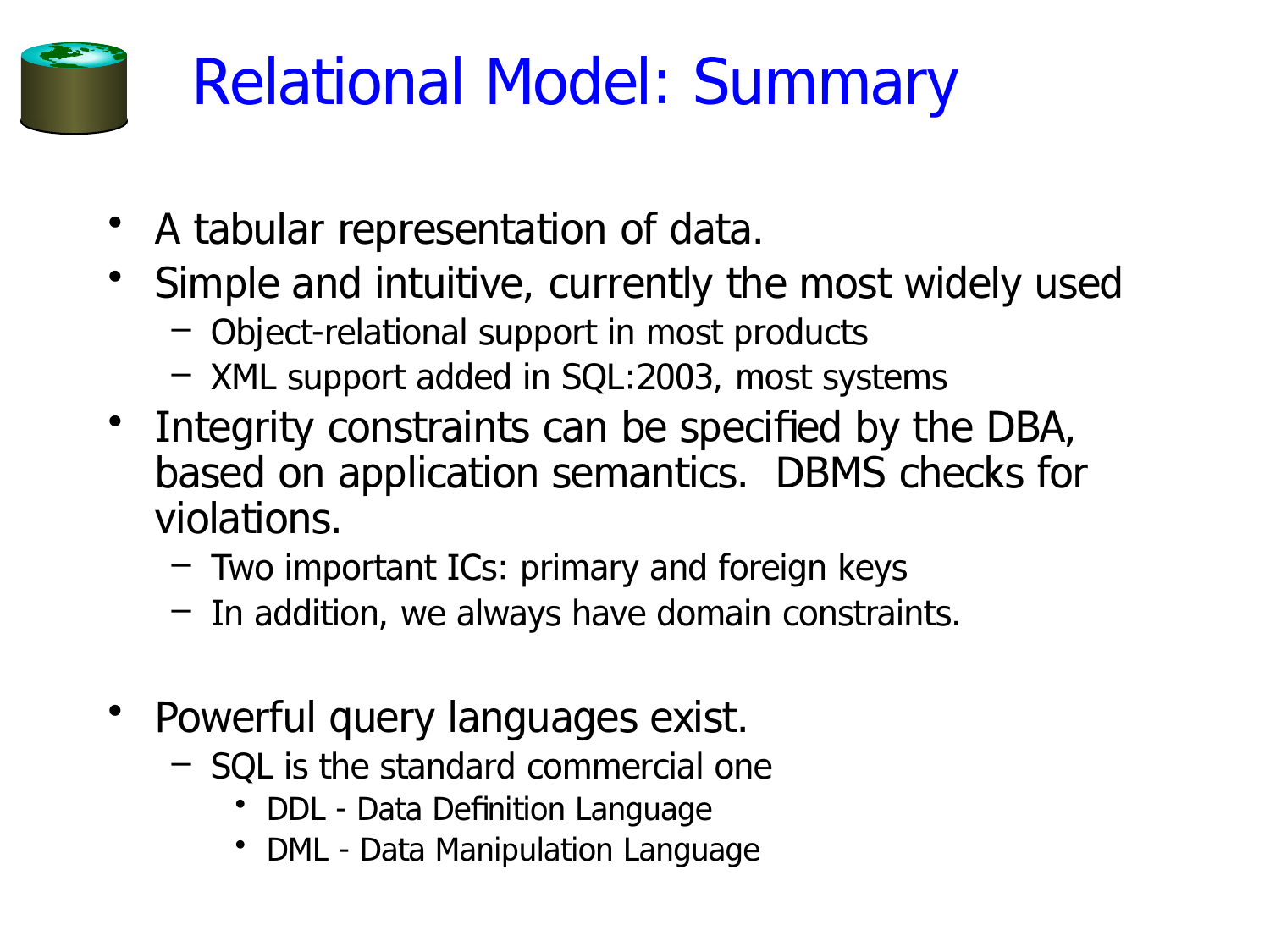

# Relational Model: Summary
A tabular representation of data.
Simple and intuitive, currently the most widely used
Object-relational support in most products
XML support added in SQL:2003, most systems
Integrity constraints can be specified by the DBA, based on application semantics.  DBMS checks for violations.
Two important ICs: primary and foreign keys
In addition, we always have domain constraints.

Powerful query languages exist.
SQL is the standard commercial one
DDL - Data Definition Language
DML - Data Manipulation Language